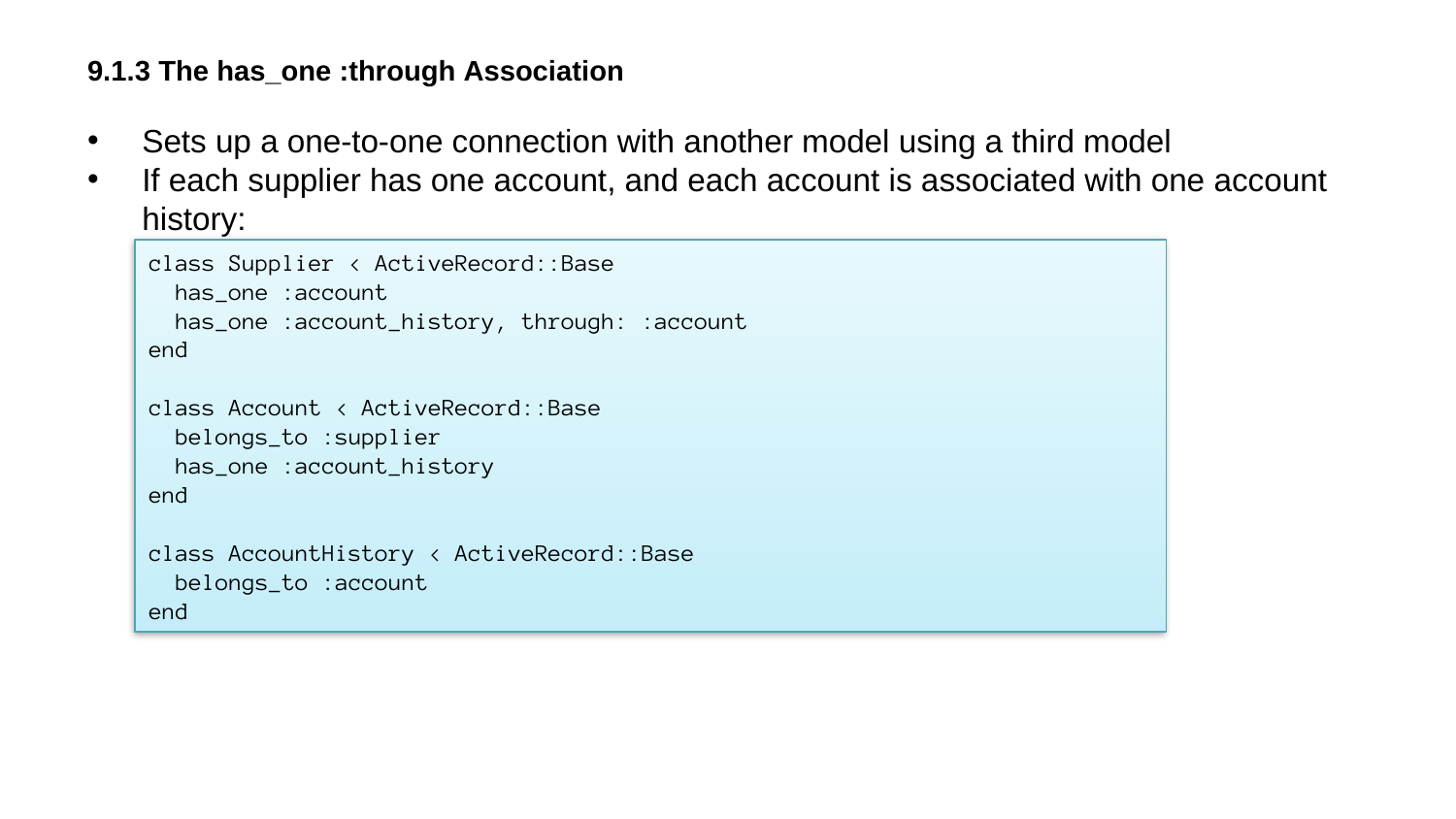

# 9.1.3 The has_one :through Association
Sets up a one-to-one connection with another model using a third model
If each supplier has one account, and each account is associated with one account history:
class Supplier < ActiveRecord::Base
  has_one :account
  has_one :account_history, through: :account
end

class Account < ActiveRecord::Base
  belongs_to :supplier
  has_one :account_history
end

class AccountHistory < ActiveRecord::Base
  belongs_to :account
end